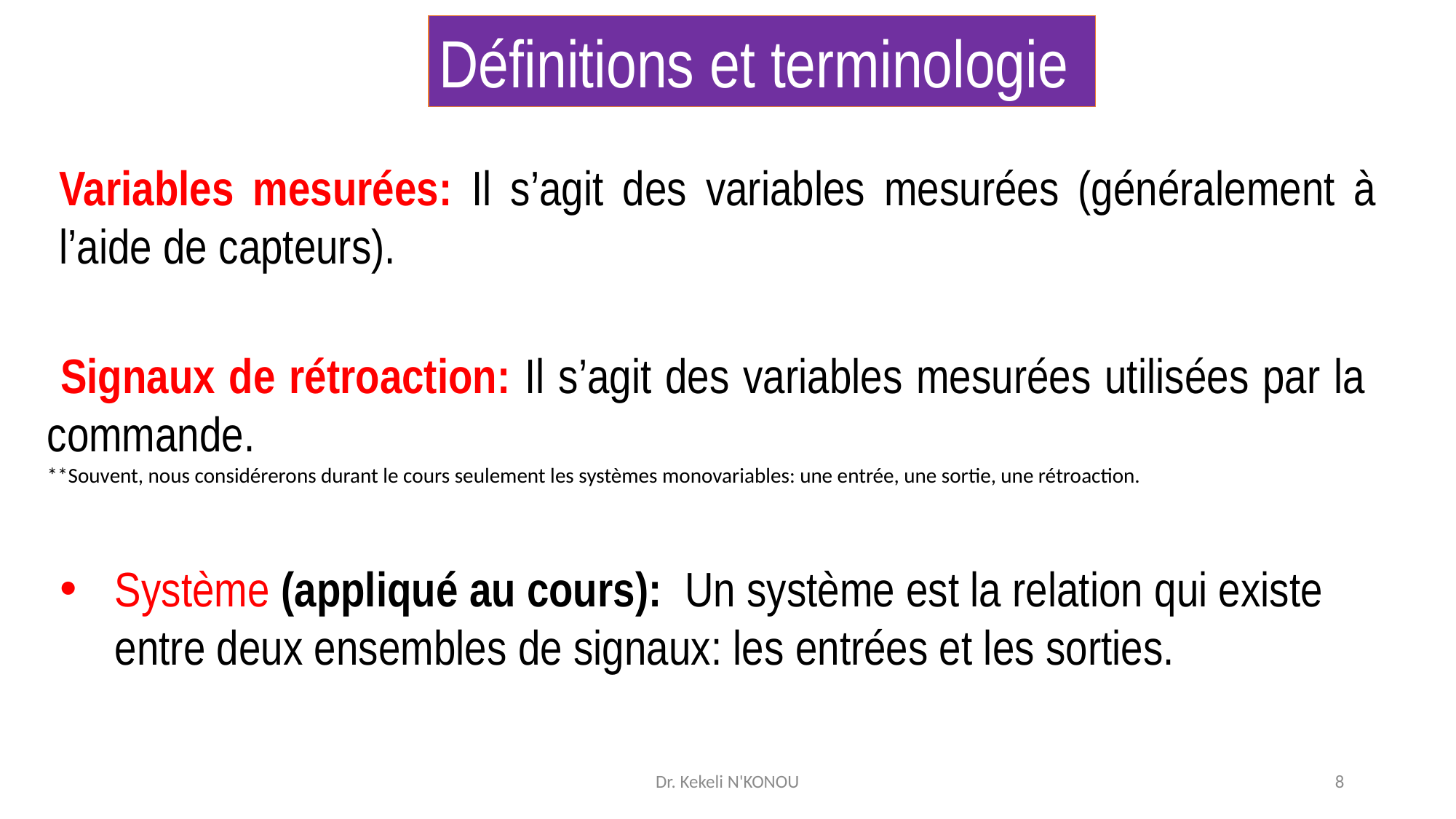

Définitions et terminologie
Variables mesurées: Il s’agit des variables mesurées (généralement à l’aide de capteurs).
 Signaux de rétroaction: Il s’agit des variables mesurées utilisées par la     commande.
**Souvent, nous considérerons durant le cours seulement les systèmes monovariables: une entrée, une sortie, une rétroaction.

Système (appliqué au cours):  Un système est la relation qui existe entre deux ensembles de signaux: les entrées et les sorties.
Dr. Kekeli N'KONOU
8